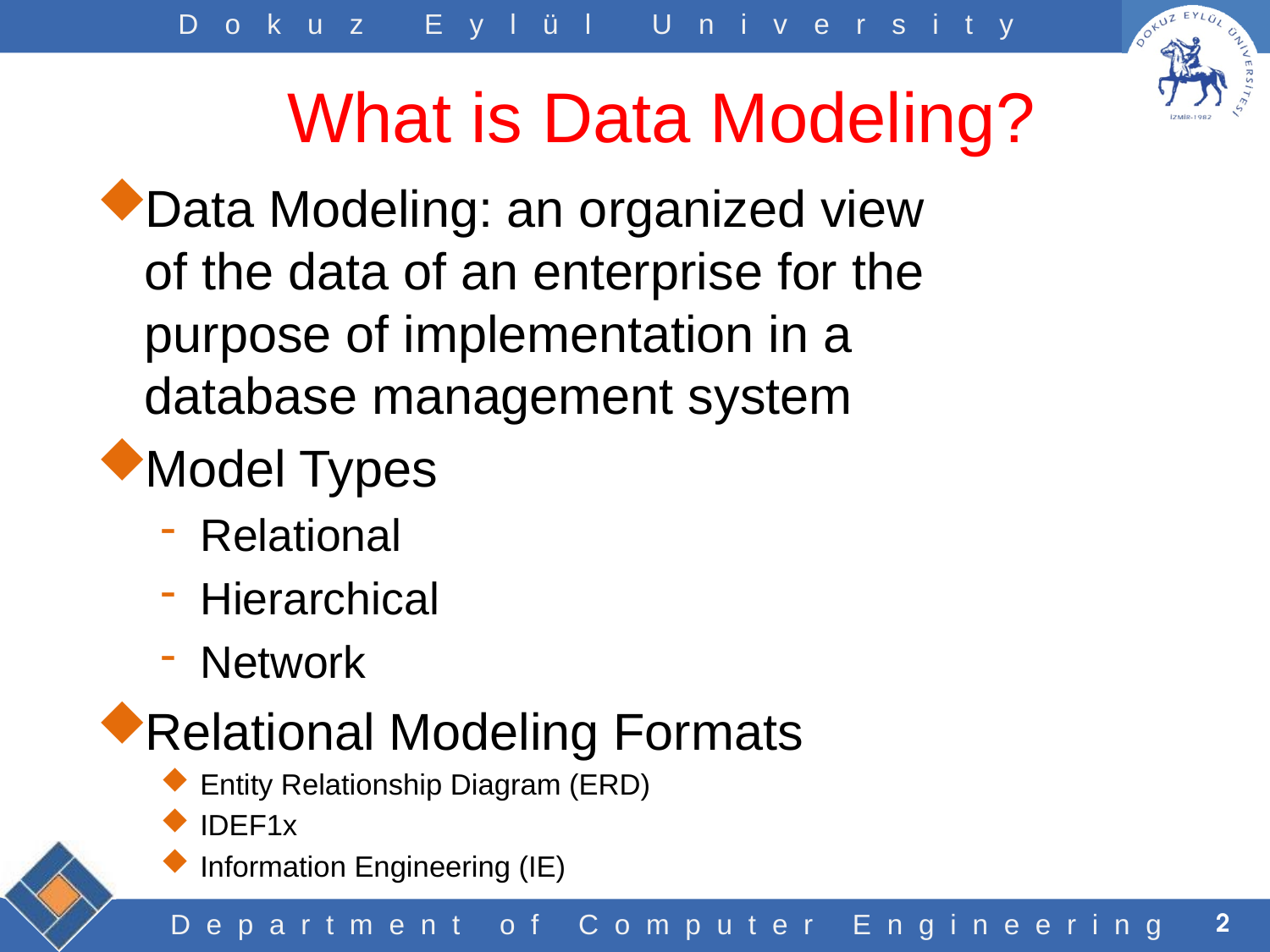

# What is Data Modeling?
Data Modeling: an organized view of the data of an enterprise for the purpose of implementation in a database management system
Model Types
Relational
Hierarchical
Network
Relational Modeling Formats
Entity Relationship Diagram (ERD)
IDEF1x
Information Engineering (IE)

2